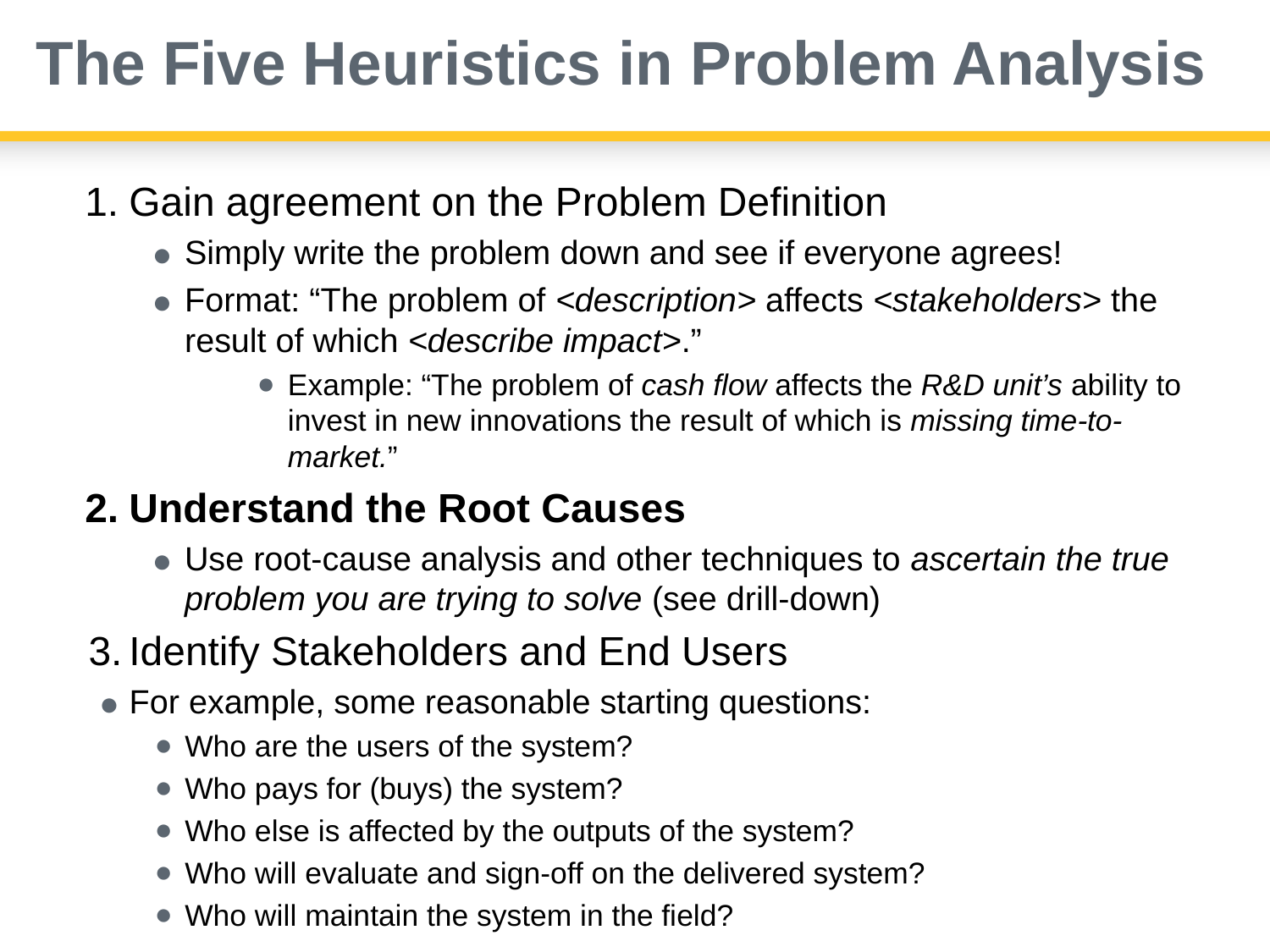

# The Five Heuristics in Problem Analysis
Gain agreement on the Problem Definition
Simply write the problem down and see if everyone agrees!
Format: “The problem of <description> affects <stakeholders> the result of which <describe impact>.”
Example: “The problem of cash flow affects the R&D unit’s ability to invest in new innovations the result of which is missing time-to-market.”
Understand the Root Causes
Use root-cause analysis and other techniques to ascertain the true problem you are trying to solve (see drill-down)
Identify Stakeholders and End Users
For example, some reasonable starting questions:
Who are the users of the system?
Who pays for (buys) the system?
Who else is affected by the outputs of the system?
Who will evaluate and sign-off on the delivered system?
Who will maintain the system in the field?